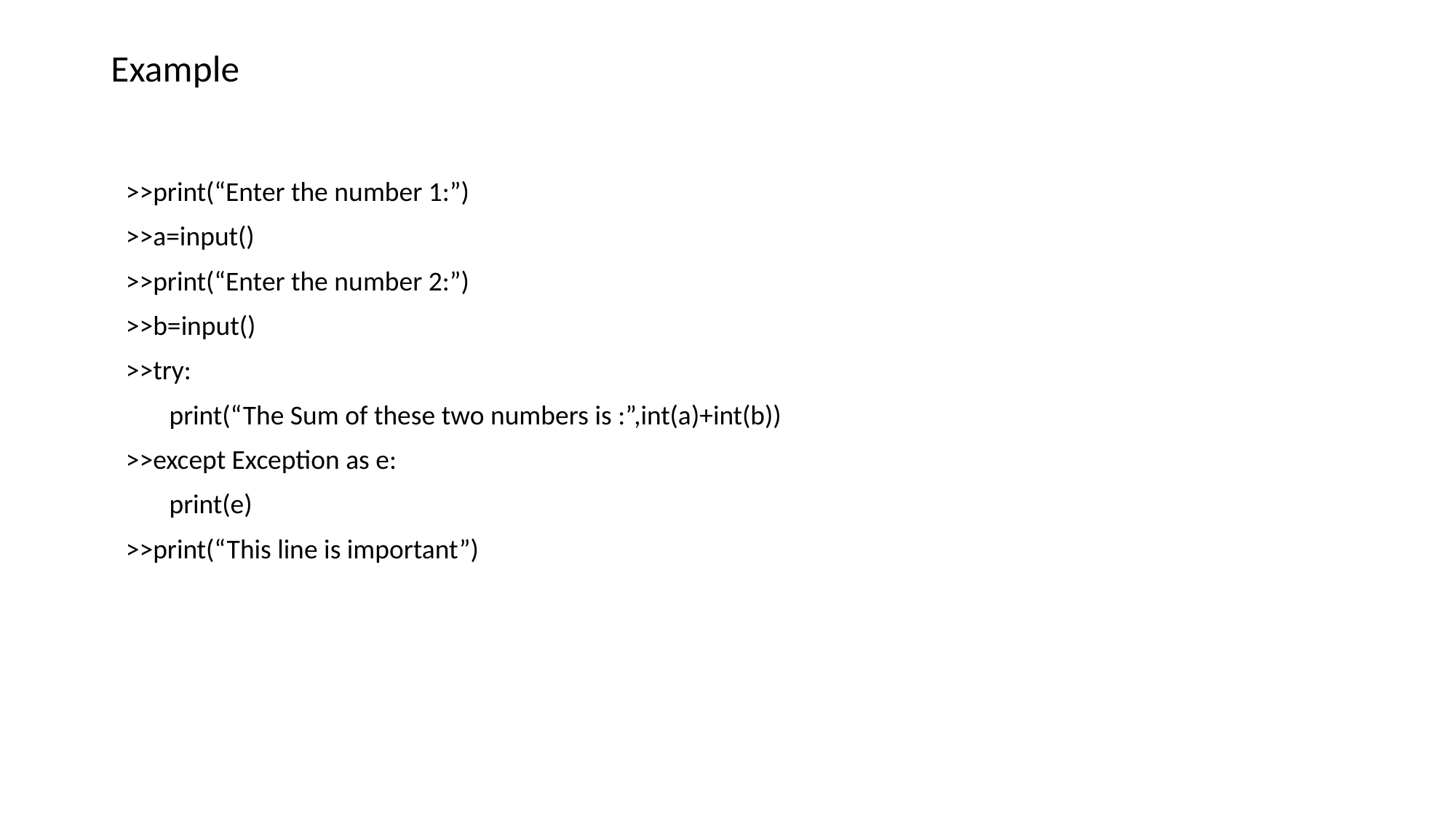

# Example
>>print(“Enter the number 1:”)
>>a=input()
>>print(“Enter the number 2:”)
>>b=input()
>>try:
       print(“The Sum of these two numbers is :”,int(a)+int(b))
>>except Exception as e:
       print(e)
>>print(“This line is important”)